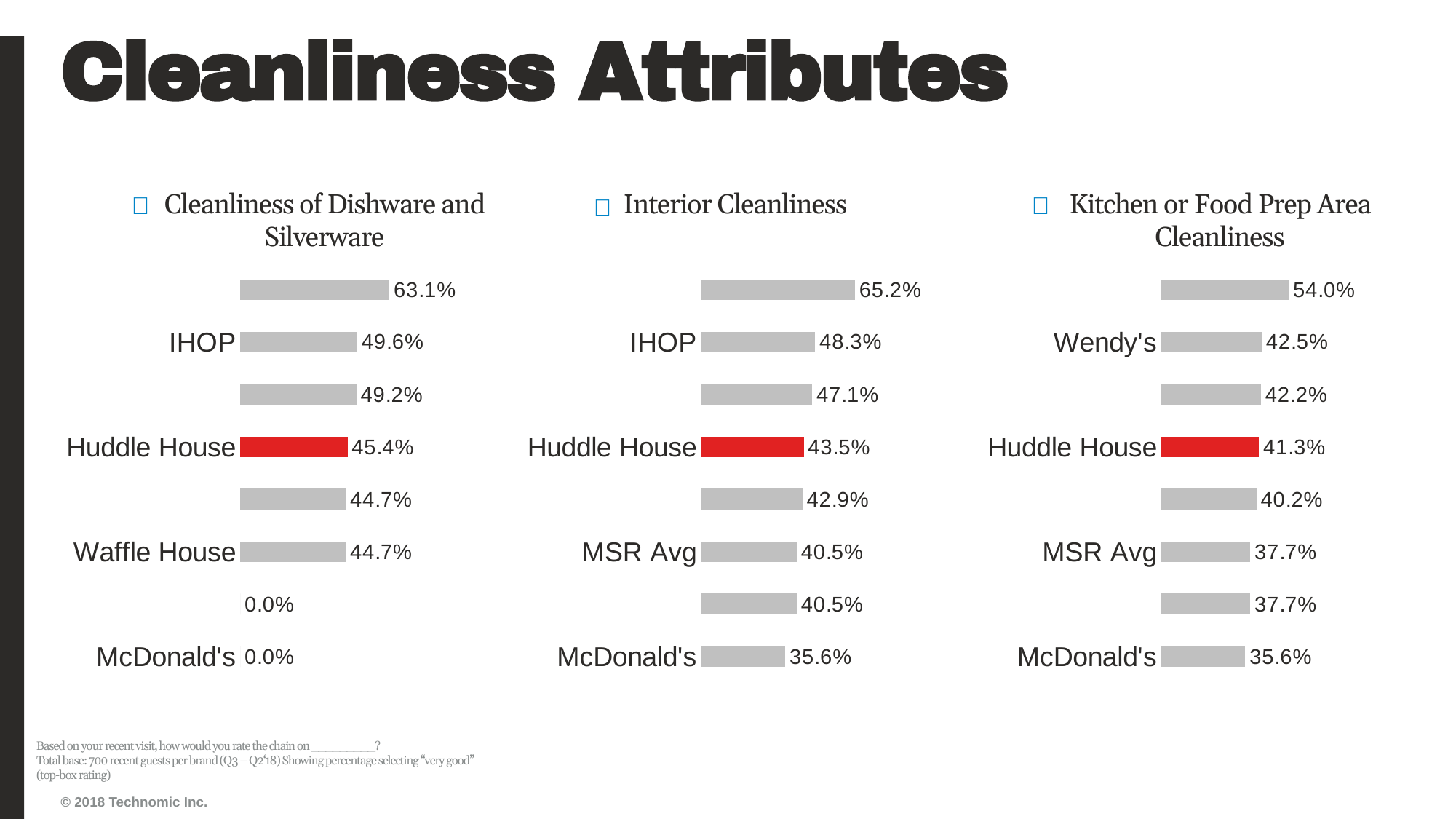

# Cleanliness Attributes
Cleanliness of Dishware and Silverware
Interior Cleanliness
Kitchen or Food Prep Area Cleanliness

### Chart

| Category | Series1 |
|---|---|
| McDonald's | 0.0 |
| Wendy's | 0.0 |
| Waffle House | 0.4465875370919881 |
| MSR Avg | 0.4465875370919881 |
| Huddle House | 0.4541420118343195 |
| Denny's | 0.4917541229385307 |
| IHOP | 0.49550898203592814 |
| Cracker Barrel Old Country Store | 0.6312684365781711 |

### Chart

| Category | Series1 |
|---|---|
| McDonald's | 0.3560311284046693 |
| Waffle House | 0.40524781341107874 |
| MSR Avg | 0.40524781341107874 |
| Wendy's | 0.42911877394636017 |
| Huddle House | 0.43478260869565216 |
| Denny's | 0.47076023391812866 |
| IHOP | 0.48326055312954874 |
| Cracker Barrel Old Country Store | 0.6518624641833811 |

### Chart

| Category | Series1 |
|---|---|
| McDonald's | 0.35570469798657717 |
| Waffle House | 0.37681159420289856 |
| MSR Avg | 0.37681159420289856 |
| Denny's | 0.40240963855421685 |
| Huddle House | 0.41304347826086957 |
| IHOP | 0.42162162162162165 |
| Wendy's | 0.42494226327944573 |
| Cracker Barrel Old Country Store | 0.5397923875432526 |
Based on your recent visit, how would you rate the chain on _________?                                           Total base: 700 recent guests per brand (Q3 – Q2‘18) Showing percentage selecting “very good” (top-box rating)